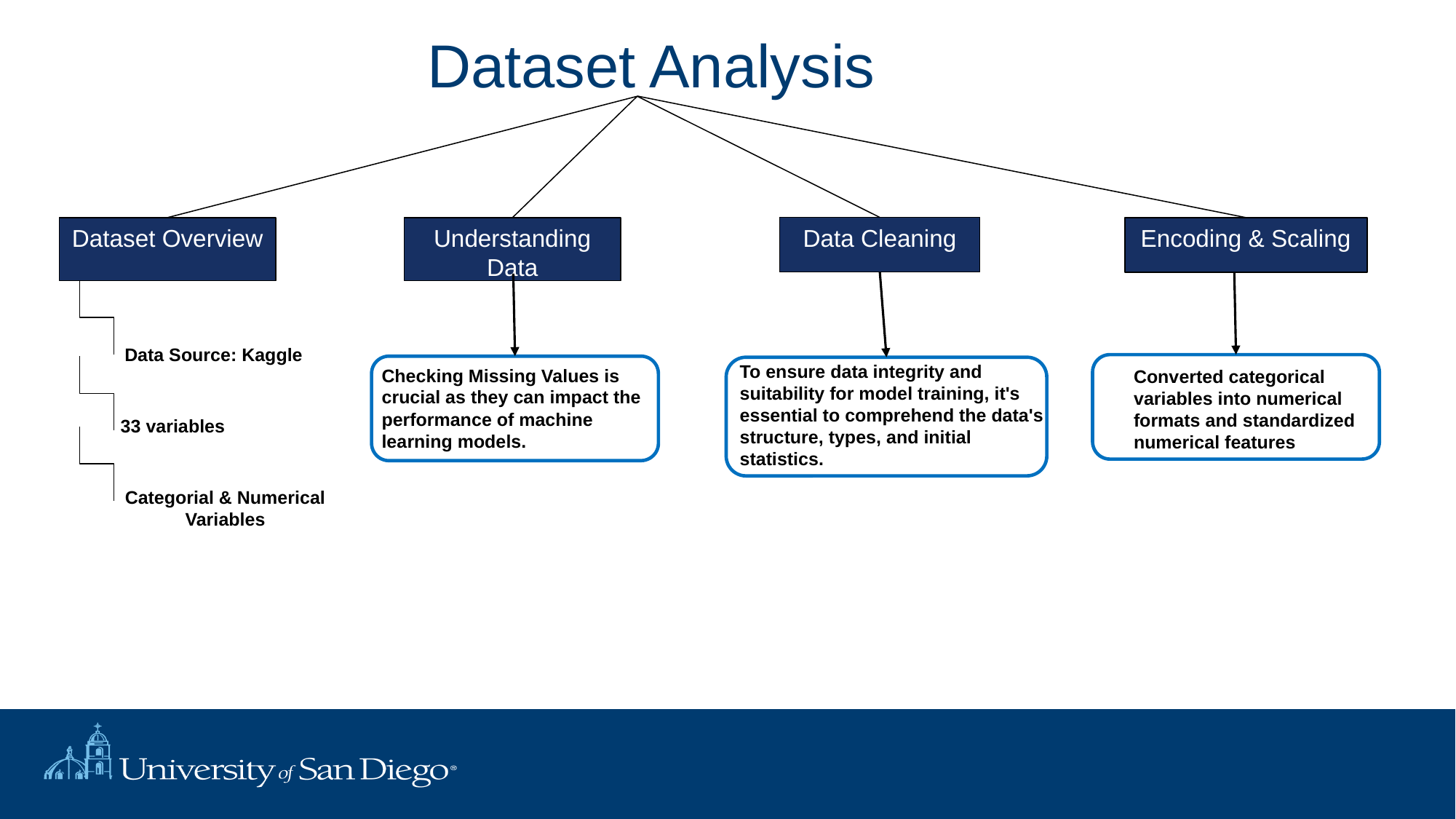

# Dataset Analysis
Data Cleaning
Understanding
Data
Dataset Overview
Encoding & Scaling
Data Source: Kaggle
To ensure data integrity and suitability for model training, it's essential to comprehend the data's structure, types, and initial statistics.

Checking Missing Values is crucial as they can impact the performance of machine learning models.
Converted categorical variables into numerical formats and standardized numerical features
33 variables
Categorial & Numerical
Variables